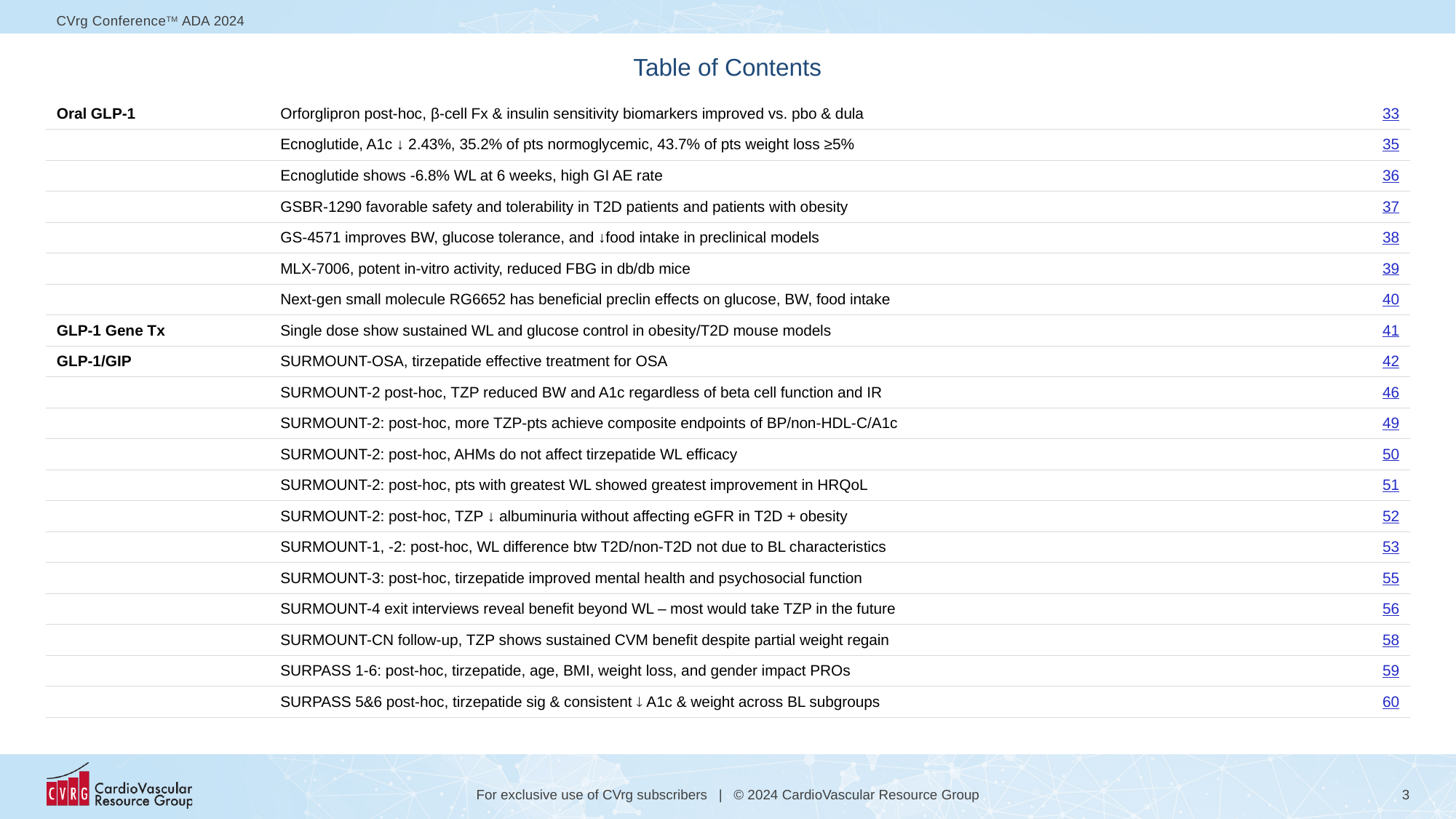

# Table of Contents
| Oral GLP-1 | Orforglipron post-hoc, β-cell Fx & insulin sensitivity biomarkers improved vs. pbo & dula | 33 |
| --- | --- | --- |
|  | Ecnoglutide, A1c ↓ 2.43%, 35.2% of pts normoglycemic, 43.7% of pts weight loss ≥5% | 35 |
|  | Ecnoglutide shows -6.8% WL at 6 weeks, high GI AE rate | 36 |
|  | GSBR-1290 favorable safety and tolerability in T2D patients and patients with obesity | 37 |
|  | GS-4571 improves BW, glucose tolerance, and ↓food intake in preclinical models | 38 |
|  | MLX-7006, potent in-vitro activity, reduced FBG in db/db mice | 39 |
|  | Next-gen small molecule RG6652 has beneficial preclin effects on glucose, BW, food intake | 40 |
| GLP-1 Gene Tx | Single dose show sustained WL and glucose control in obesity/T2D mouse models | 41 |
| GLP-1/GIP | SURMOUNT-OSA, tirzepatide effective treatment for OSA | 42 |
|  | SURMOUNT-2 post-hoc, TZP reduced BW and A1c regardless of beta cell function and IR | 46 |
|  | SURMOUNT-2: post-hoc, more TZP-pts achieve composite endpoints of BP/non-HDL-C/A1c | 49 |
|  | SURMOUNT-2: post-hoc, AHMs do not affect tirzepatide WL efficacy | 50 |
|  | SURMOUNT-2: post-hoc, pts with greatest WL showed greatest improvement in HRQoL | 51 |
|  | SURMOUNT-2: post-hoc, TZP ↓ albuminuria without affecting eGFR in T2D + obesity | 52 |
|  | SURMOUNT-1, -2: post-hoc, WL difference btw T2D/non-T2D not due to BL characteristics | 53 |
|  | SURMOUNT-3: post-hoc, tirzepatide improved mental health and psychosocial function | 55 |
|  | SURMOUNT-4 exit interviews reveal benefit beyond WL – most would take TZP in the future | 56 |
|  | SURMOUNT-CN follow-up, TZP shows sustained CVM benefit despite partial weight regain | 58 |
|  | SURPASS 1-6: post-hoc, tirzepatide, age, BMI, weight loss, and gender impact PROs | 59 |
|  | SURPASS 5&6 post-hoc, tirzepatide sig & consistent ↓ A1c & weight across BL subgroups | 60 |